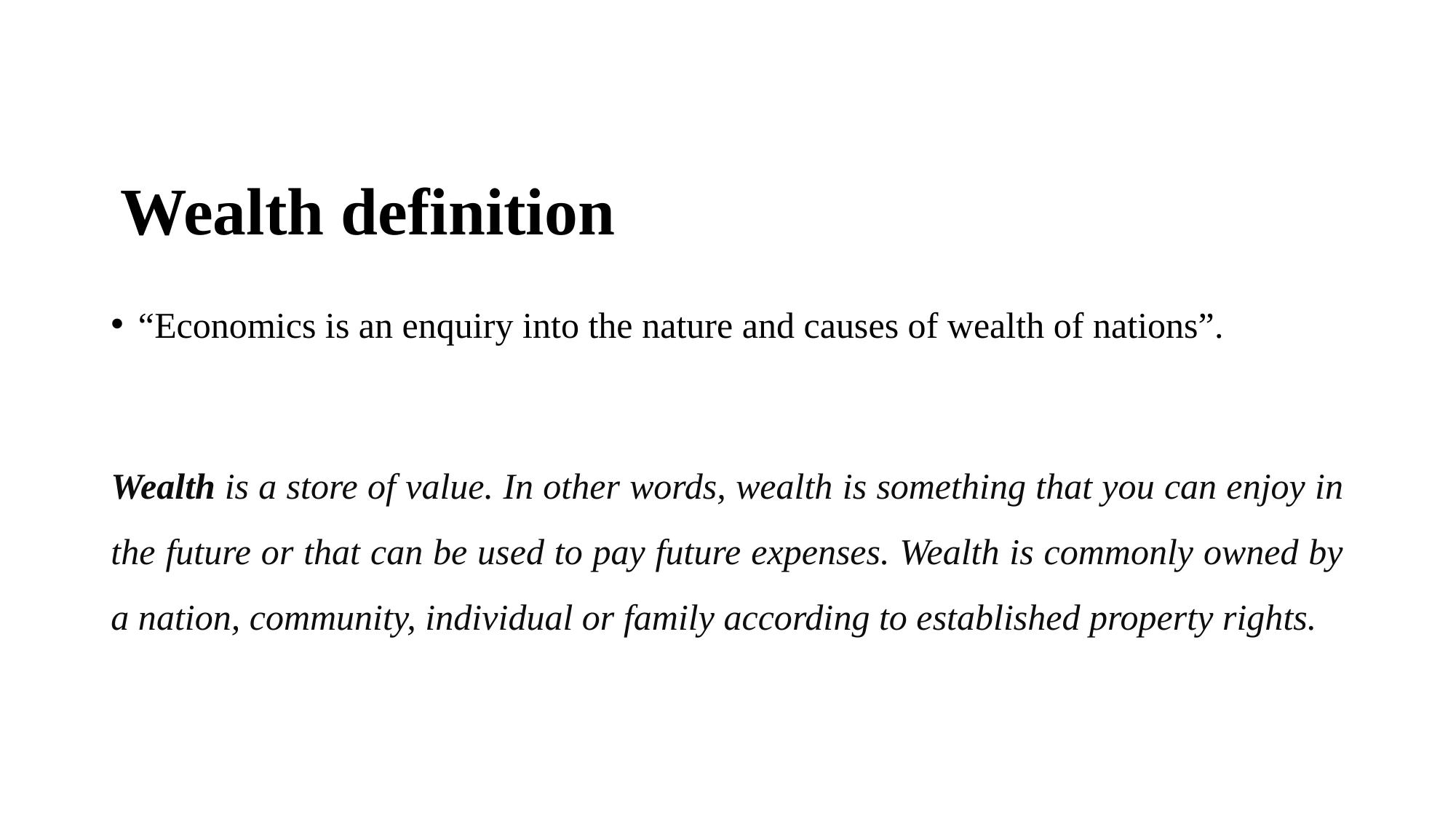

# Wealth definition
“Economics is an enquiry into the nature and causes of wealth of nations”.

Wealth is a store of value. In other words, wealth is something that you can enjoy in the future or that can be used to pay future expenses. Wealth is commonly owned by a nation, community, individual or family according to established property rights.